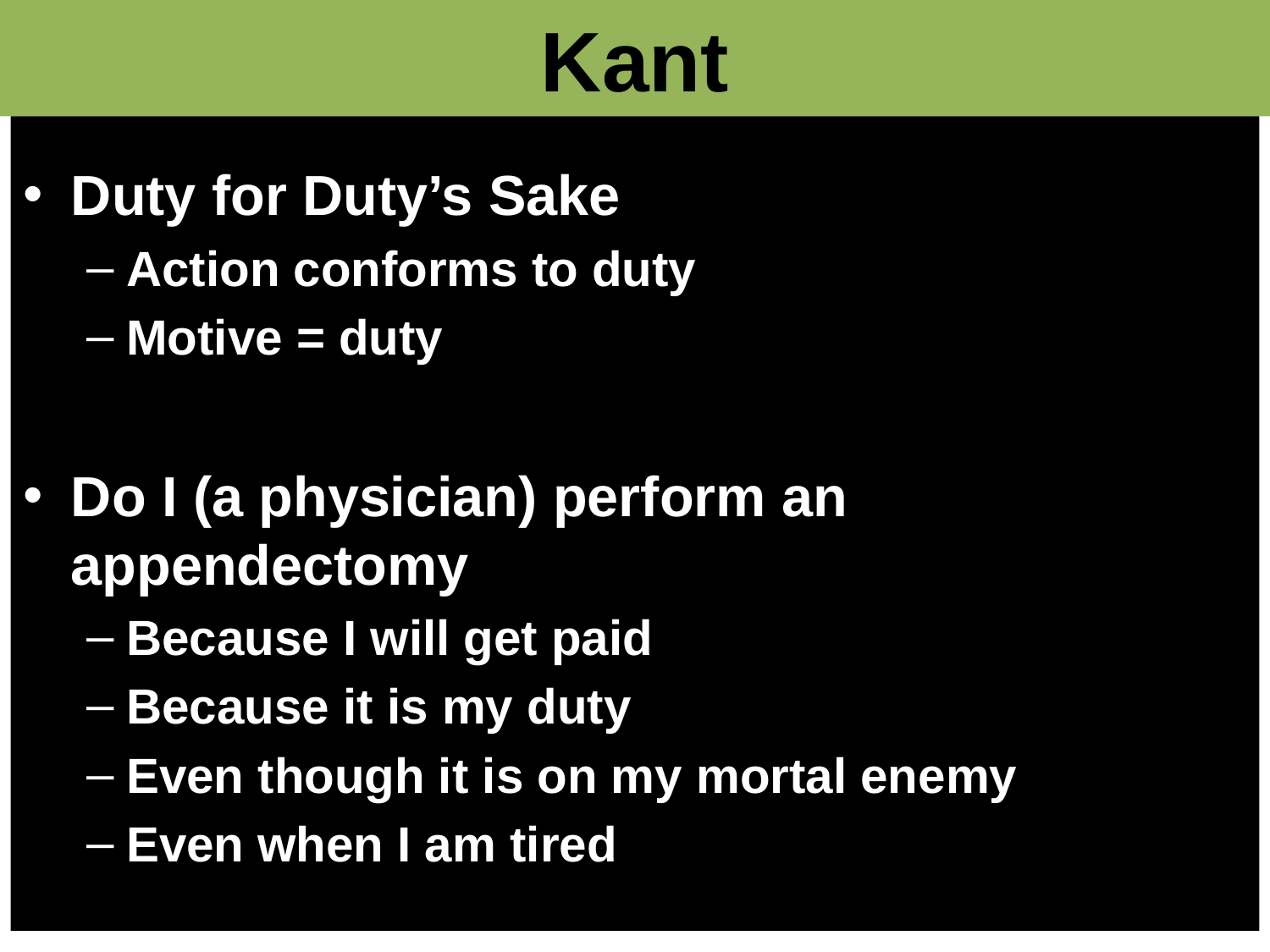

# Kant

Duty for Duty’s Sake
Action conforms to duty
Motive = duty

Do I (a physician) perform an appendectomy
Because I will get paid
Because it is my duty
Even though it is on my mortal enemy
Even when I am tired